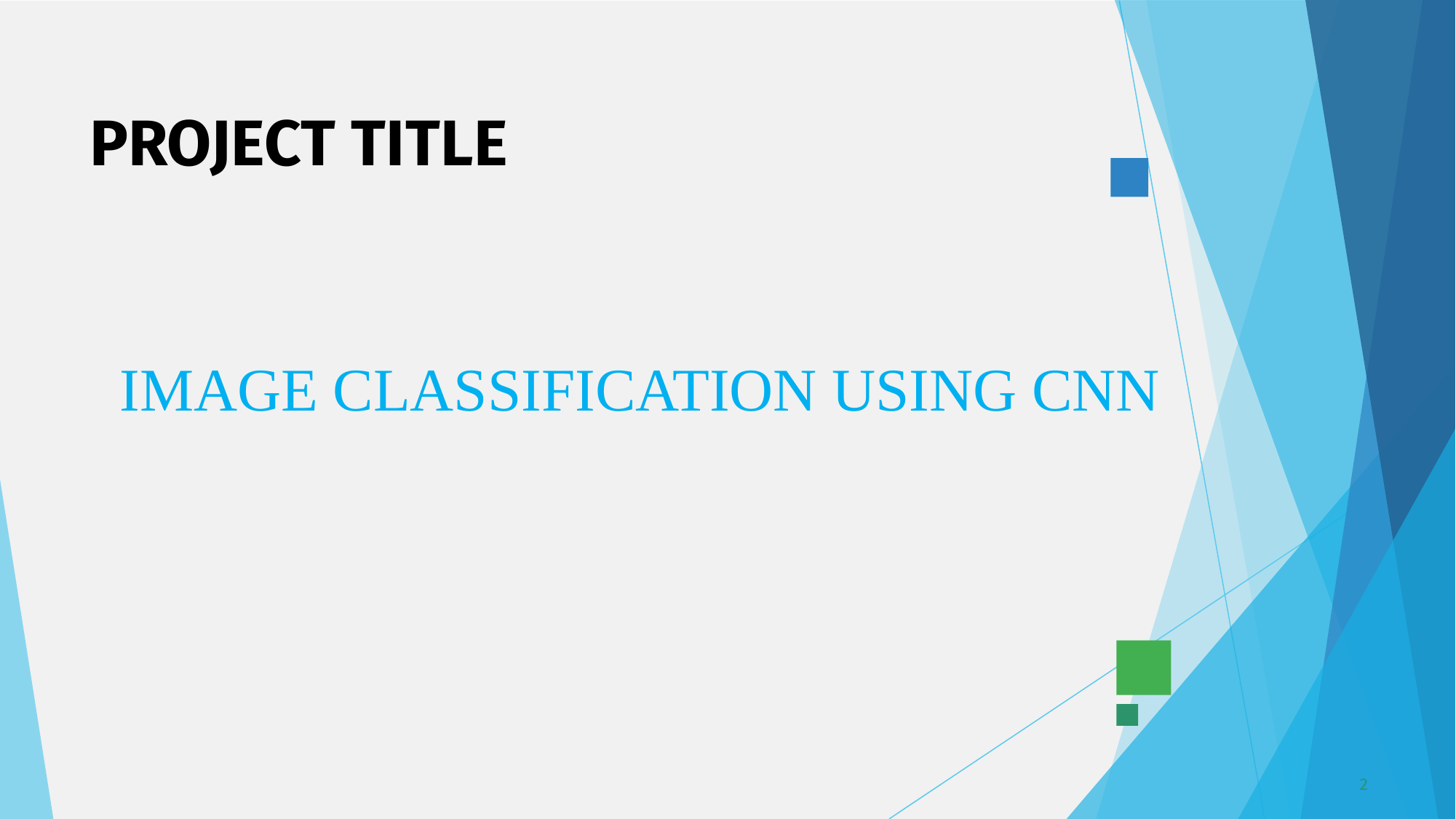

# PROJECT TITLE

IMAGE CLASSIFICATION USING CNN

2